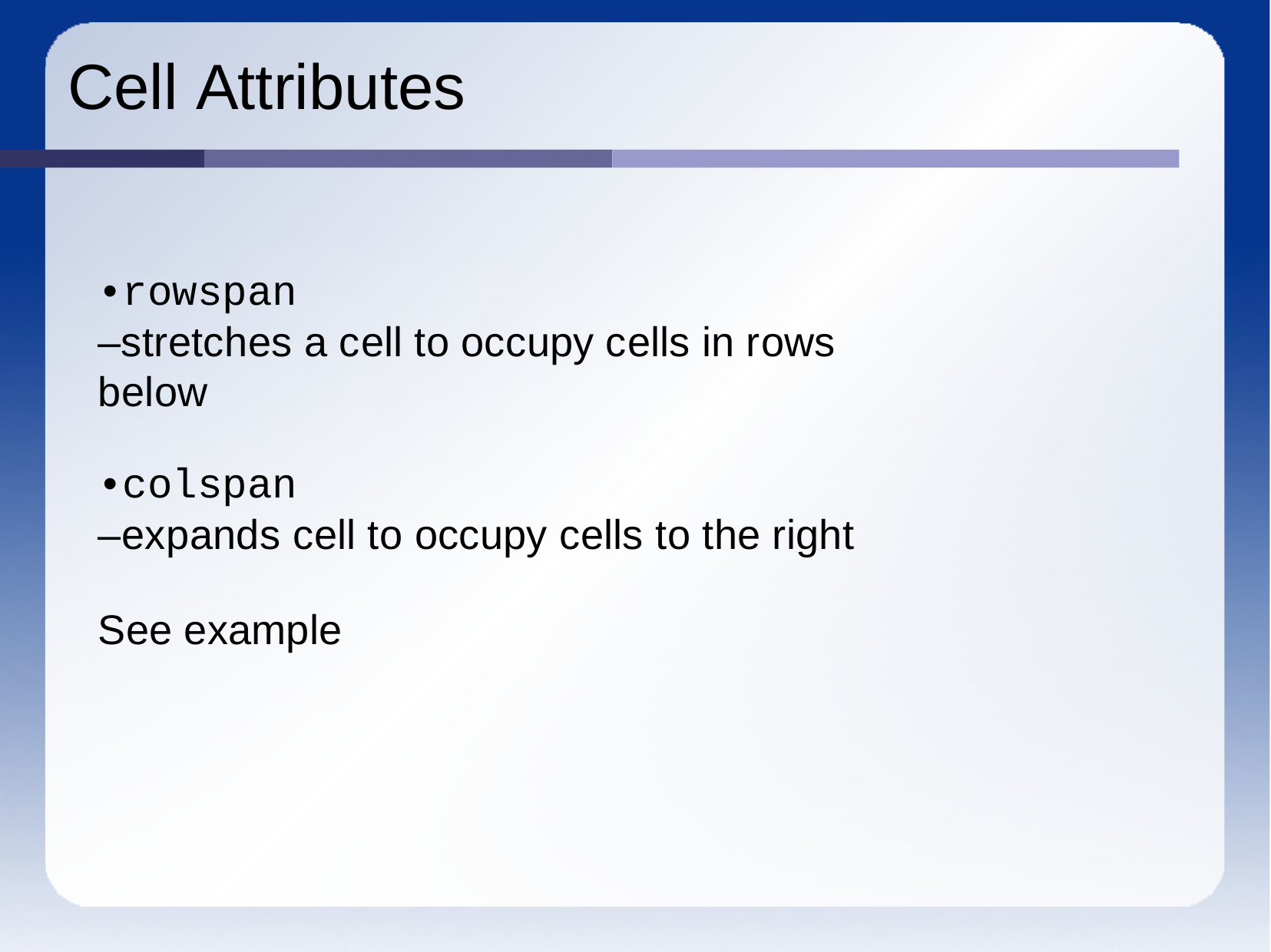

# Cell Attributes
•rowspan
–stretches a cell to occupy cells in rows below

•colspan
–expands cell to occupy cells to the right

See example